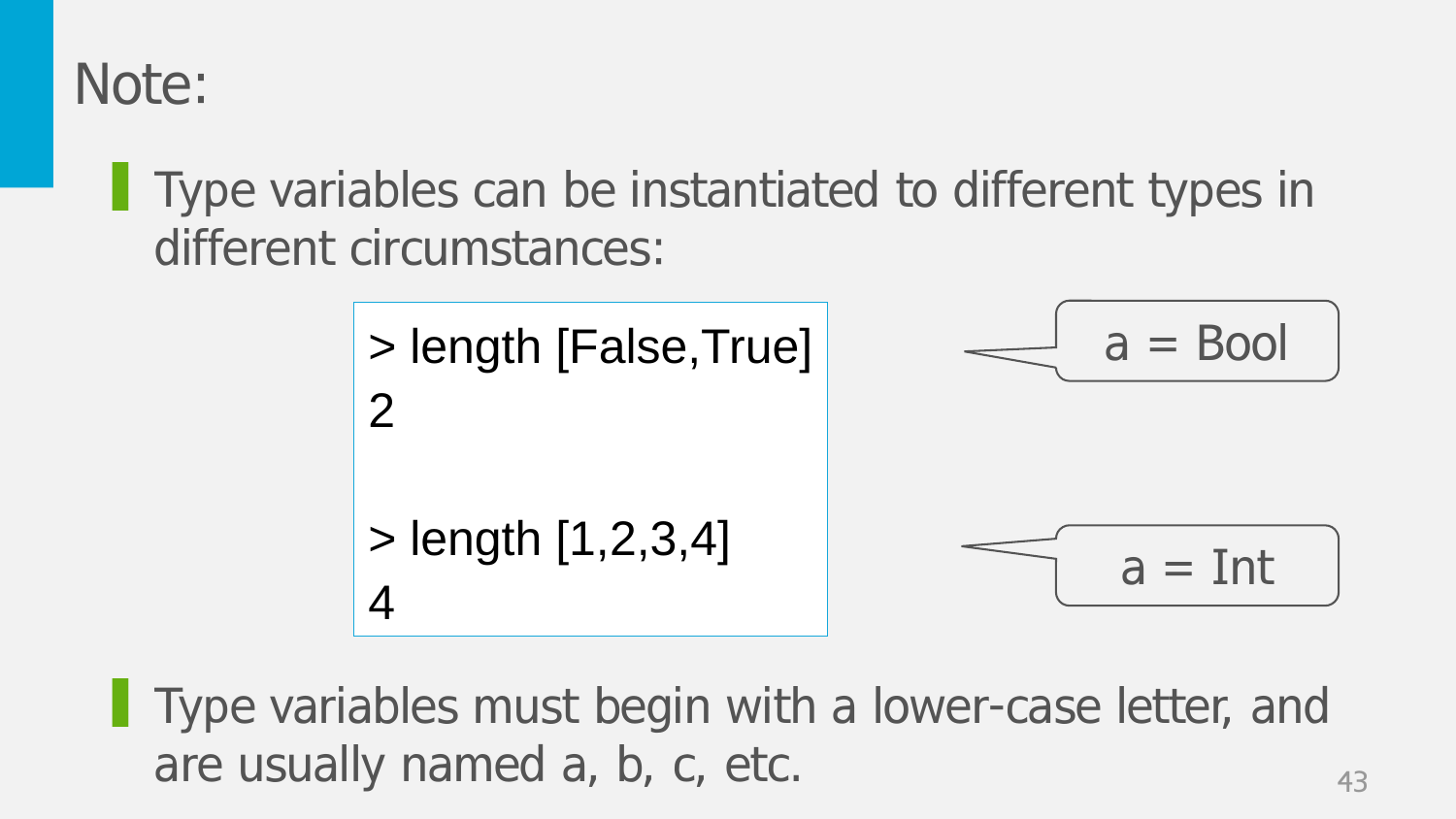

Note:
Type variables can be instantiated to different types in different circumstances:
a = Bool
> length [False,True]
2

> length [1,2,3,4]
4
a = Int
Type variables must begin with a lower-case letter, and are usually named a, b, c, etc.
43